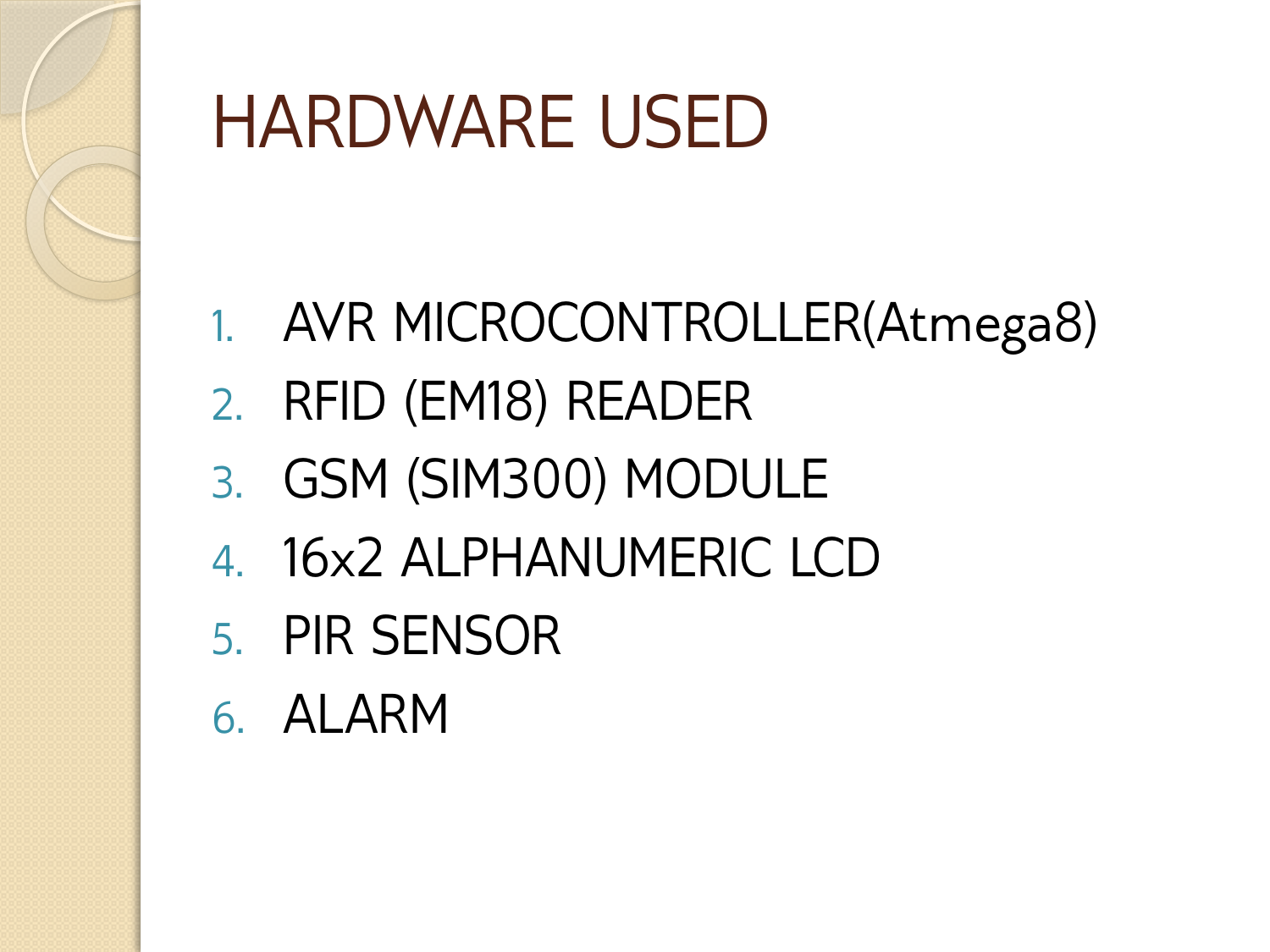

# HARDWARE USED

AVR MICROCONTROLLER(Atmega8)
RFID (EM18) READER
GSM (SIM300) MODULE
16x2 ALPHANUMERIC LCD
PIR SENSOR
ALARM